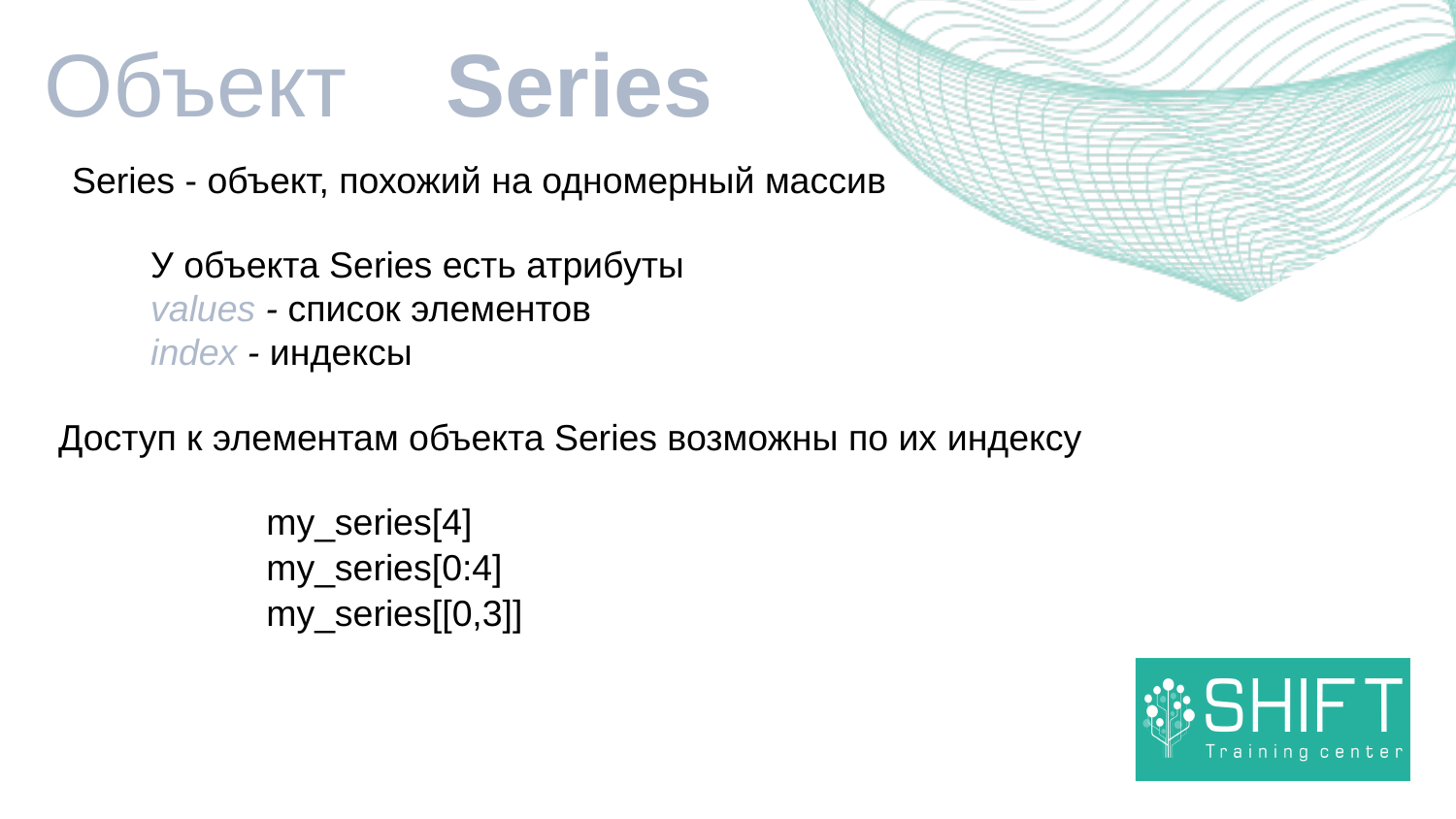

# Объект    Series
Series - объект, похожий на одномерный массив
У объекта Series есть атрибуты
values - список элементов
index - индексы
Доступ к элементам объекта Series возможны по их индексу
my_series[4]
my_series[0:4]
my_series[[0,3]]